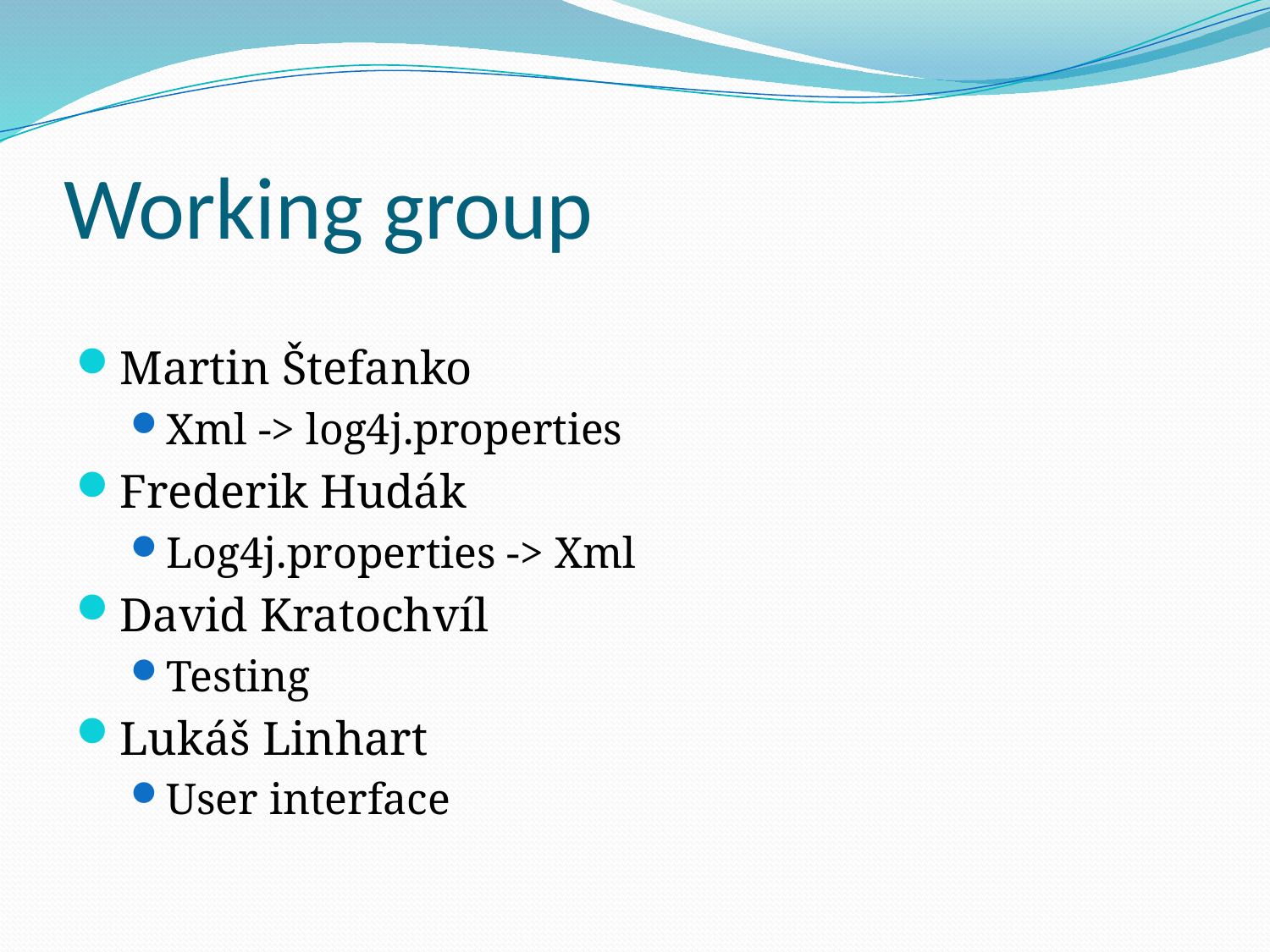

# Working group

Martin Štefanko
Xml -> log4j.properties
Frederik Hudák
Log4j.properties -> Xml
David Kratochvíl
Testing
Lukáš Linhart
User interface